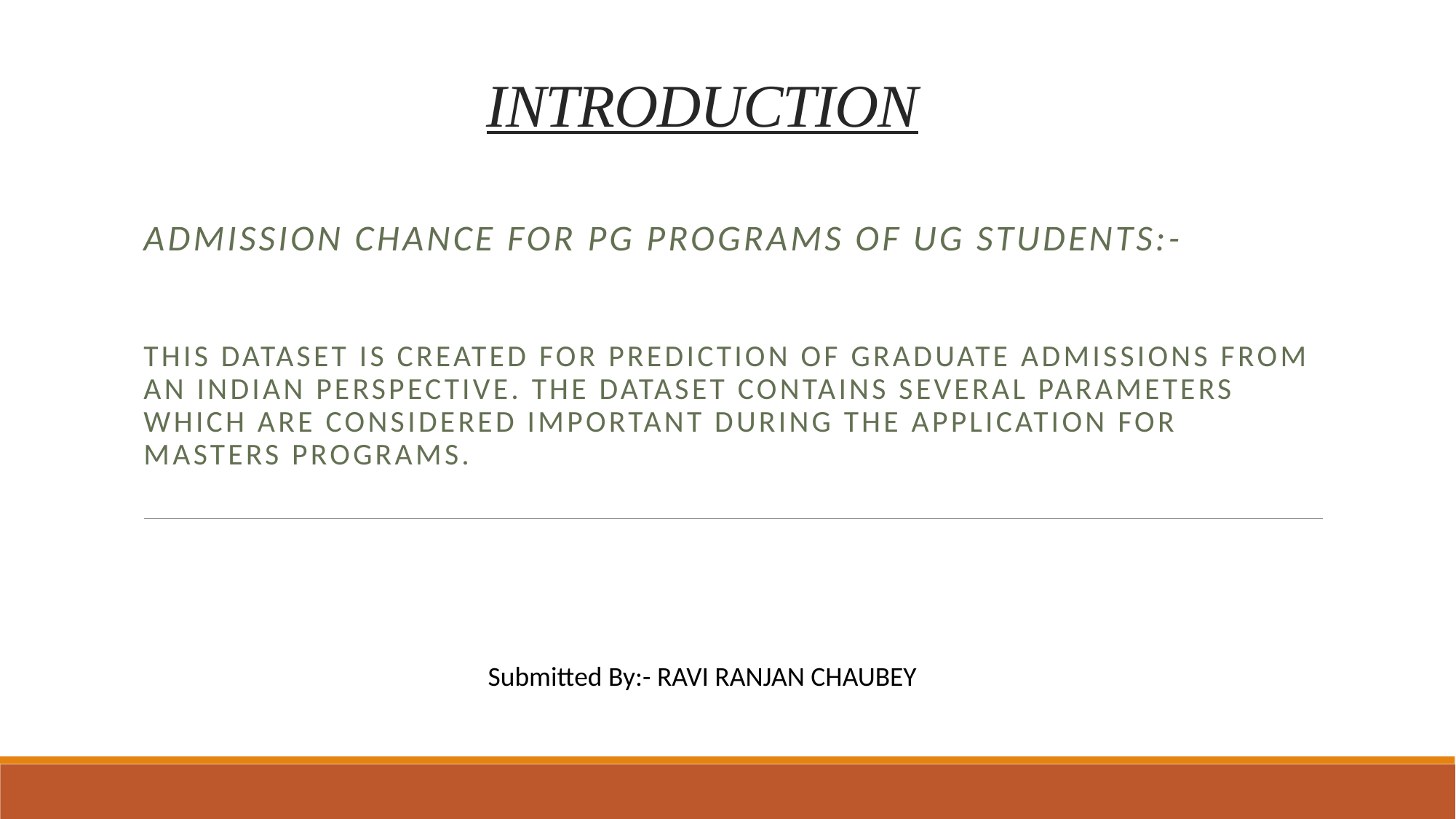

# INTRODUCTION
Admission chance for pg programs of ug students:-

This dataset is created for prediction of Graduate Admissions from an Indian perspective. The dataset contains several parameters which are considered important during the application for Masters Programs.
Submitted By:- RAVI RANJAN CHAUBEY